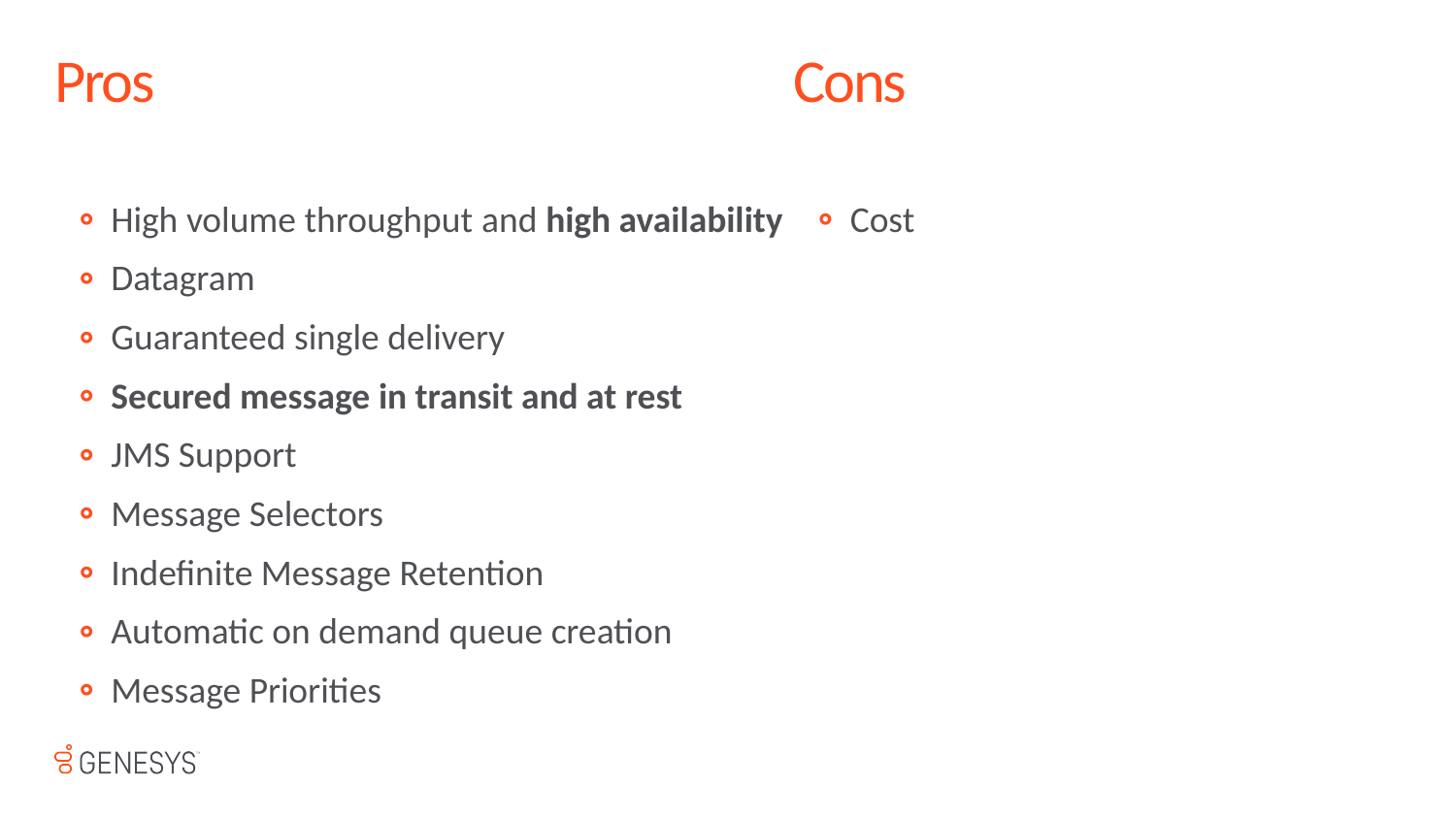

# Pros
Cons
High volume throughput and high availability
Datagram
Guaranteed single delivery
Secured message in transit and at rest
JMS Support
Message Selectors
Indefinite Message Retention
Automatic on demand queue creation
Message Priorities
Cost